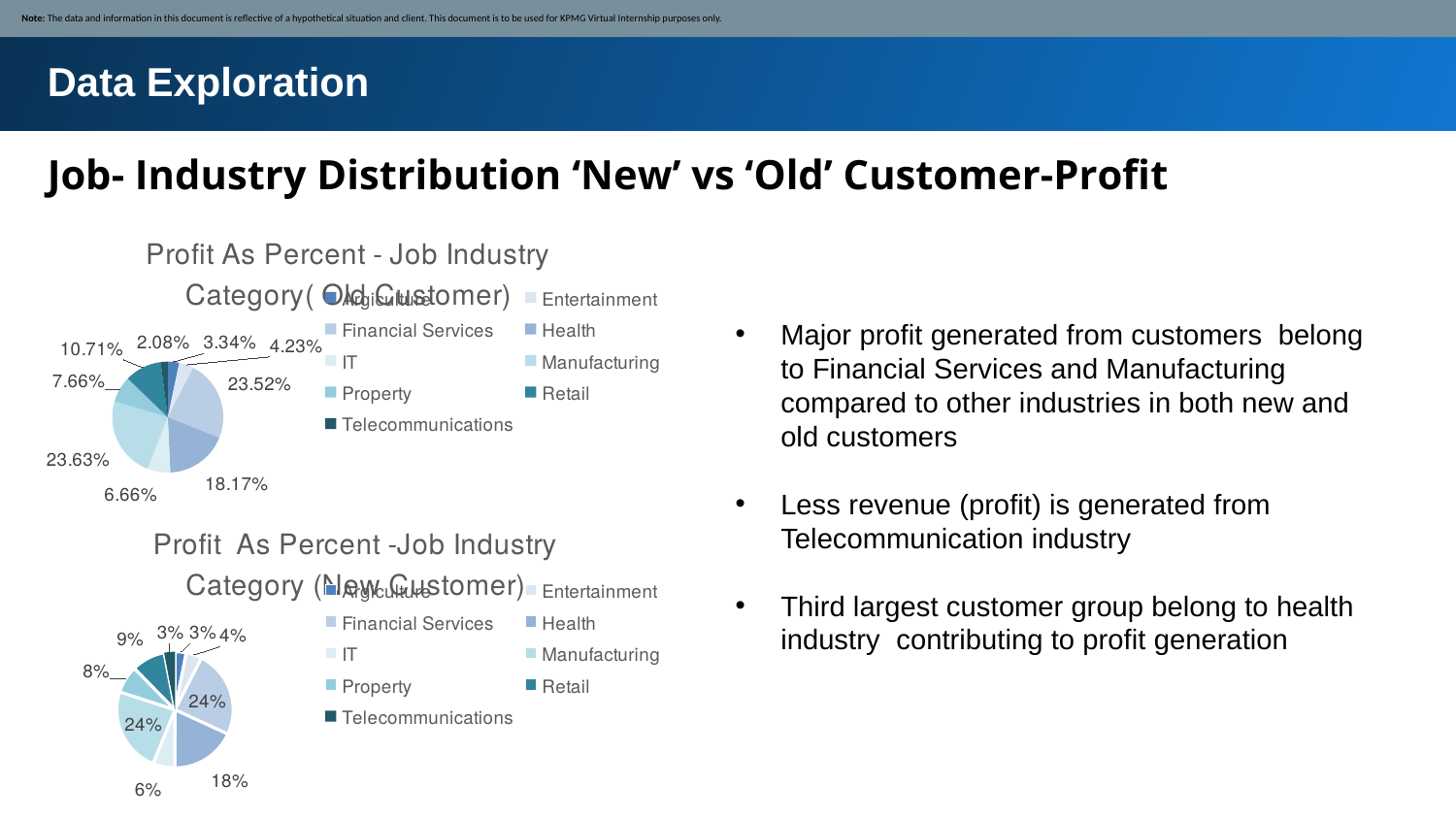

Note: The data and information in this document is reflective of a hypothetical situation and client. This document is to be used for KPMG Virtual Internship purposes only.
Data Exploration
Job- Industry Distribution ‘New’ vs ‘Old’ Customer-Profit

### Chart: Profit As Percent - Job Industry Category( Old Customer)

| Category | Total |
|---|---|
| Argiculture | 0.033427196046978386 |
| Entertainment | 0.042284470625117185 |
| Financial Services | 0.2352153931293013 |
| Health | 0.1816686836136017 |
| IT | 0.06658046960549768 |
| Manufacturing | 0.23634194165224104 |
| Property | 0.07660021040390456 |
| Retail | 0.10712214451456382 |
| Telecommunications | 0.020759490408794243 |
Major profit generated from customers  belong to Financial Services and Manufacturing compared to other industries in both new and old customers

Less revenue (profit) is generated from Telecommunication industry

Third largest customer group belong to health industry  contributing to profit generation

### Chart: Profit  As Percent -Job Industry Category (New Customer)

| Category | Total |
|---|---|
| Argiculture | 0.031137724550898204 |
| Entertainment | 0.04431137724550898 |
| Financial Services | 0.24311377245508983 |
| Health | 0.18203592814371258 |
| IT | 0.06107784431137724 |
| Manufacturing | 0.23832335329341317 |
| Property | 0.07664670658682635 |
| Retail | 0.09341317365269461 |
| Telecommunications | 0.029940119760479042 |